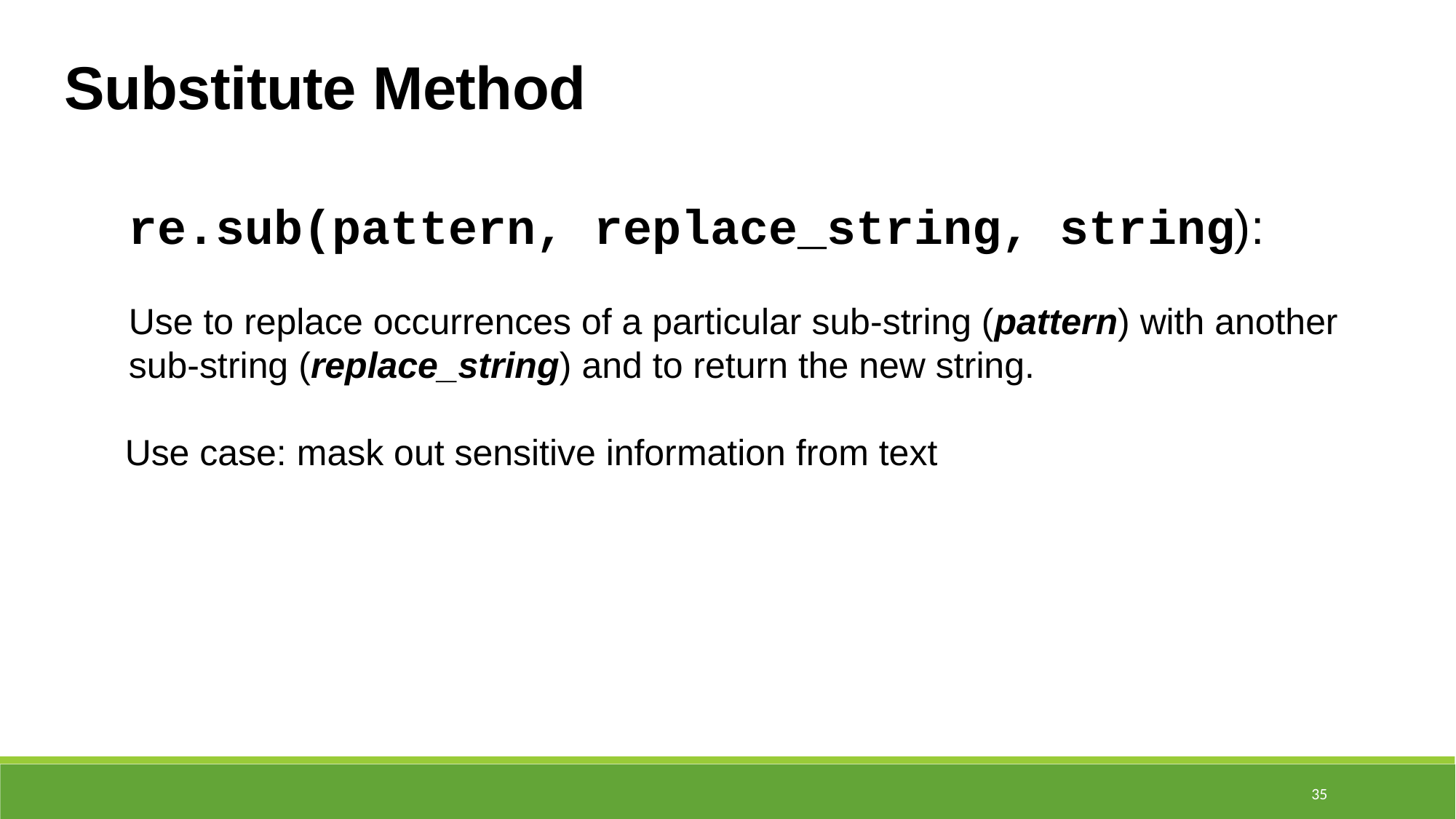

Substitute Method

re.sub(pattern, replace_string, string):

Use to replace occurrences of a particular sub-string (pattern) with another sub-string (replace_string) and to return the new string.

     Use case: mask out sensitive information from text
35